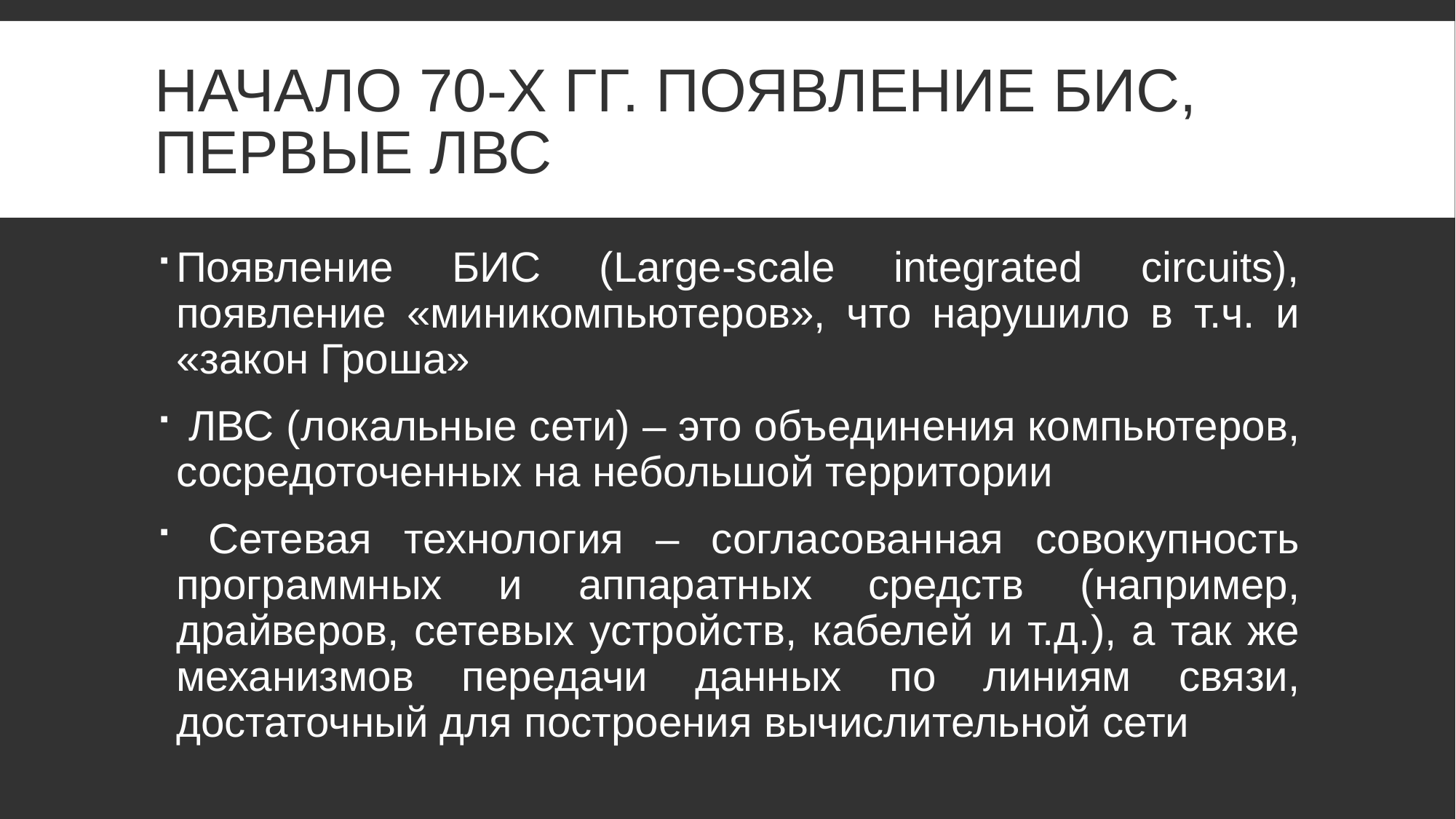

# Начало 70-х гг. Появление БИС, первые ЛВС
Появление БИС (Large-scale integrated circuits), появление «миникомпьютеров», что нарушило в т.ч. и «закон Гроша»
 ЛВС (локальные сети) – это объединения компьютеров, сосредоточенных на небольшой территории
 Сетевая технология – согласованная совокупность программных и аппаратных средств (например, драйверов, сетевых устройств, кабелей и т.д.), а так же механизмов передачи данных по линиям связи, достаточный для построения вычислительной сети